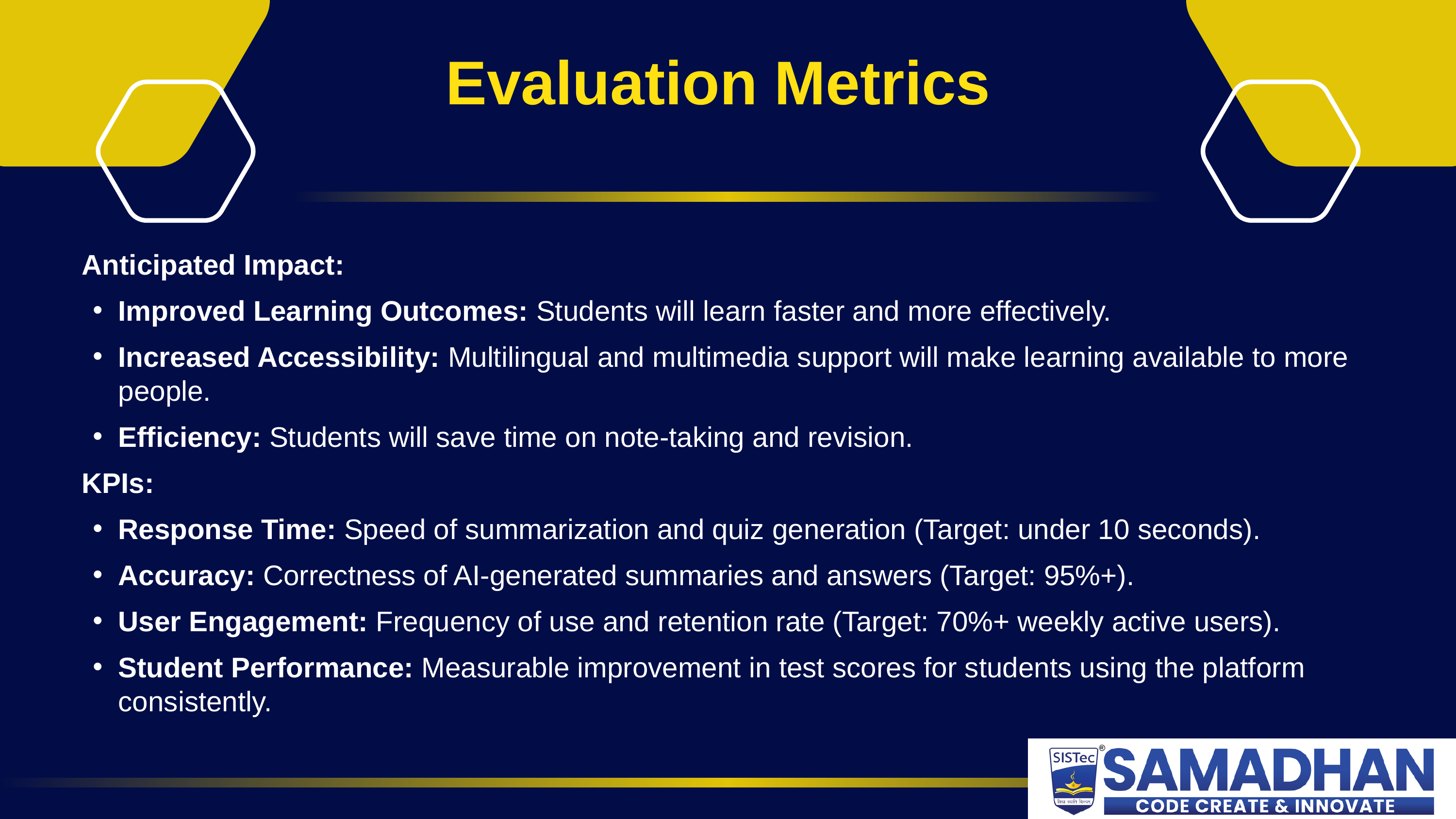

Evaluation Metrics

Anticipated Impact:
Improved Learning Outcomes: Students will learn faster and more effectively.
Increased Accessibility: Multilingual and multimedia support will make learning available to more people.
Efficiency: Students will save time on note-taking and revision.
KPIs:
Response Time: Speed of summarization and quiz generation (Target: under 10 seconds).
Accuracy: Correctness of AI-generated summaries and answers (Target: 95%+).
User Engagement: Frequency of use and retention rate (Target: 70%+ weekly active users).
Student Performance: Measurable improvement in test scores for students using the platform consistently.